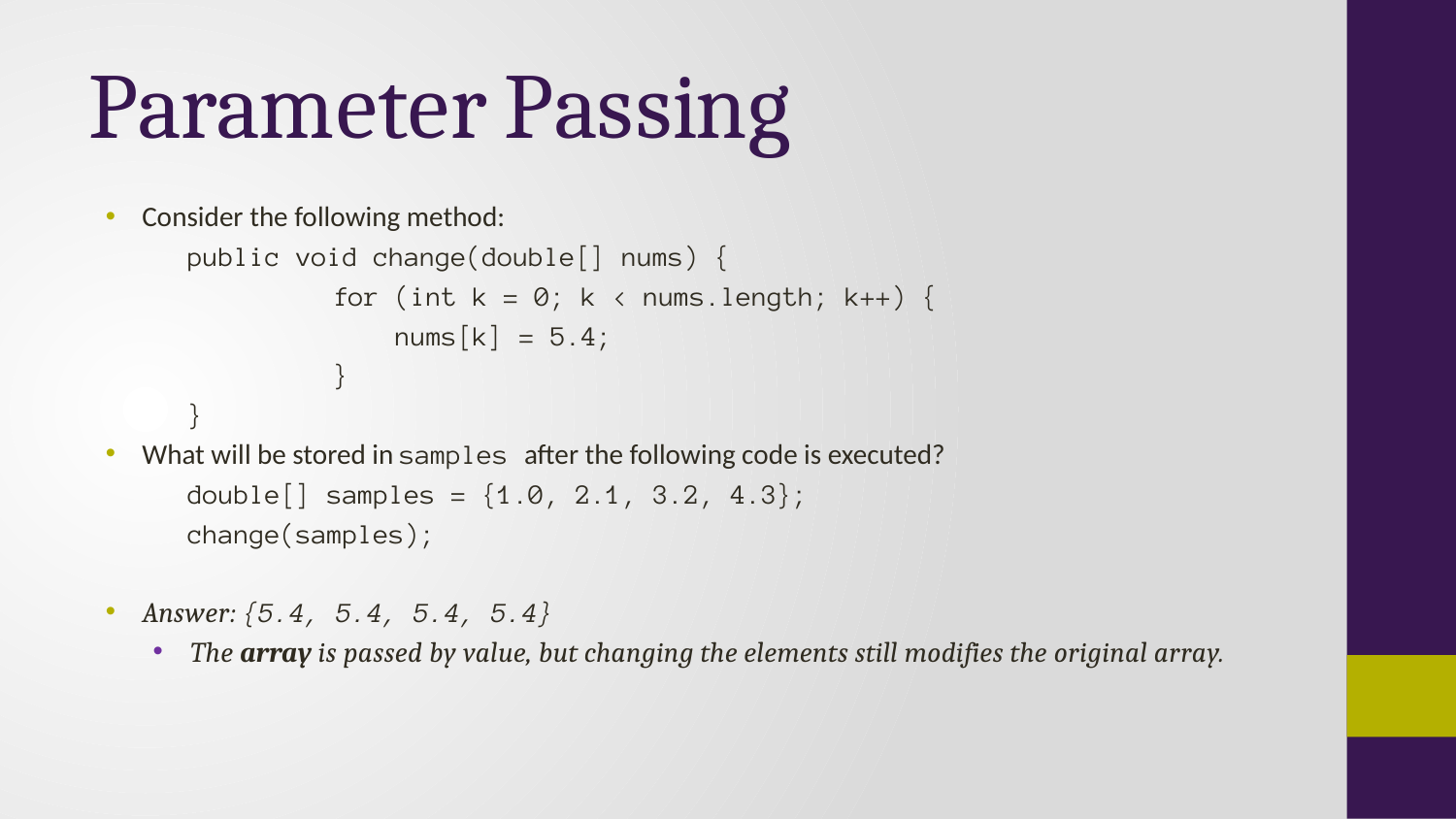

# Parameter Passing
Consider the following method:
public void change(double[] nums) {
	for (int k = 0; k < nums.length; k++) {
	    nums[k] = 5.4;
	}
}
What will be stored in samples after the following code is executed?
double[] samples = {1.0, 2.1, 3.2, 4.3};
change(samples);

Answer: {5.4, 5.4, 5.4, 5.4}
The array is passed by value, but changing the elements still modifies the original array.